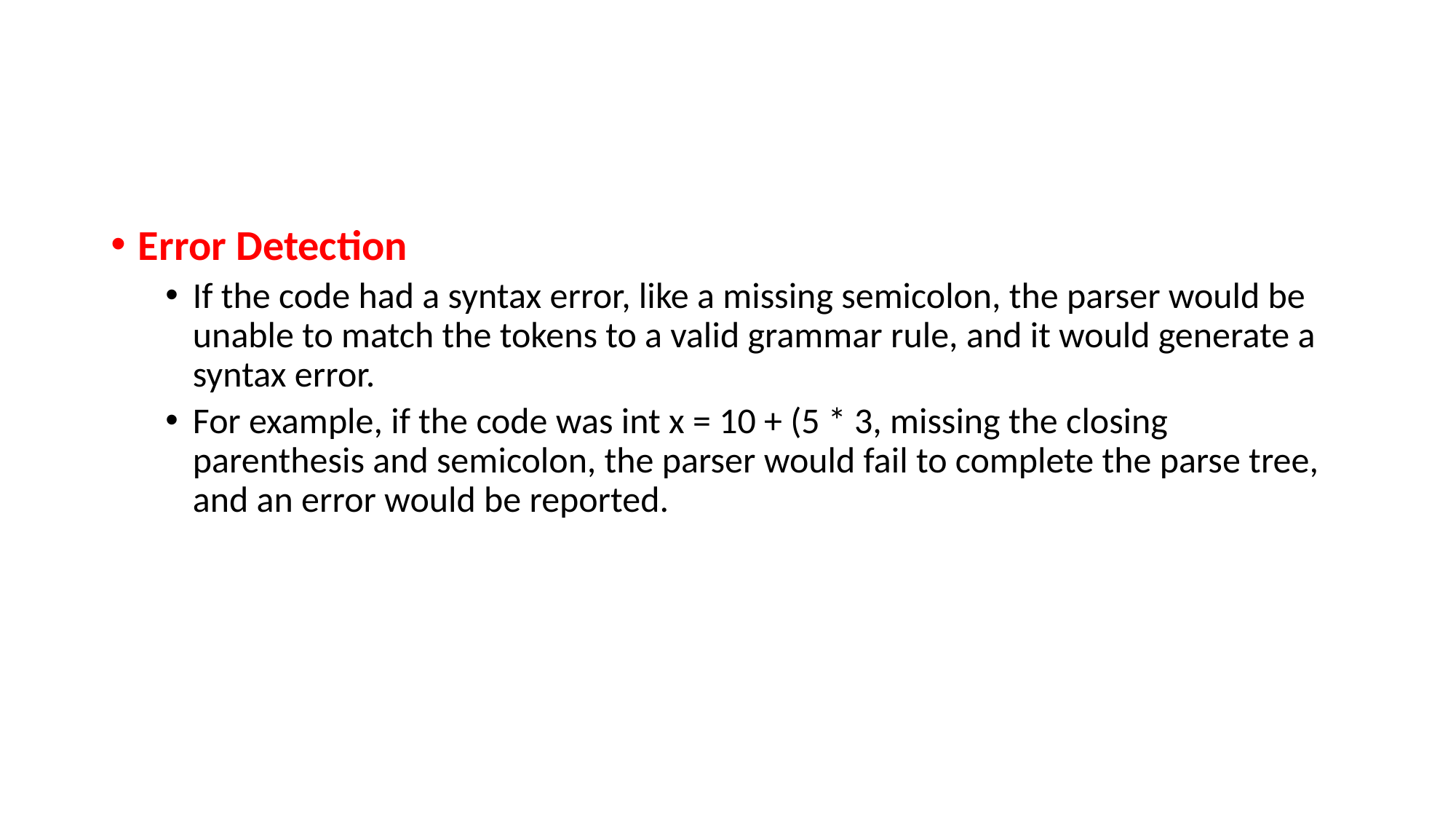

#
Error Detection
If the code had a syntax error, like a missing semicolon, the parser would be unable to match the tokens to a valid grammar rule, and it would generate a syntax error.
For example, if the code was int x = 10 + (5 * 3, missing the closing parenthesis and semicolon, the parser would fail to complete the parse tree, and an error would be reported.